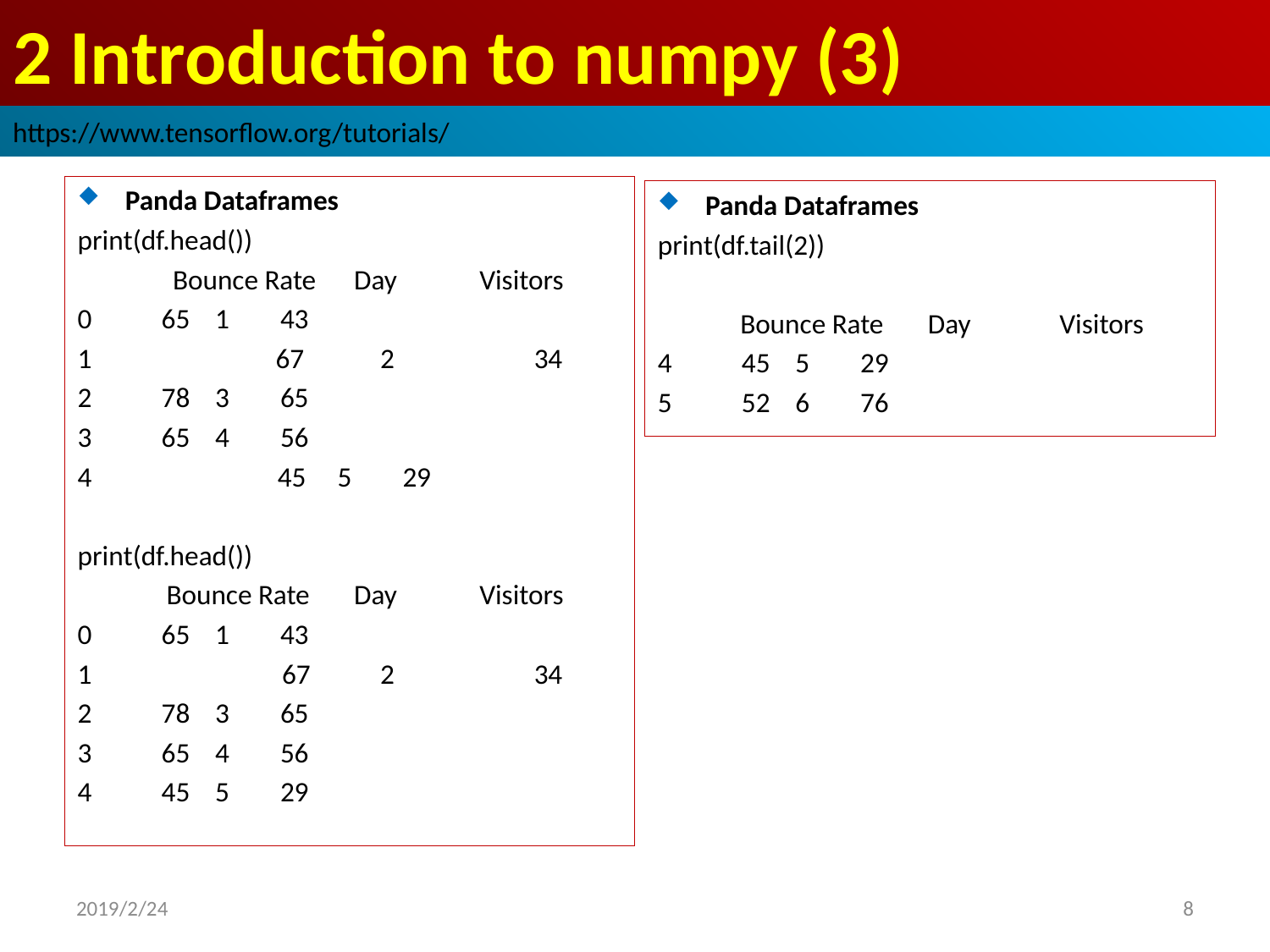

# 2 Introduction to numpy (3)
https://www.tensorflow.org/tutorials/
Panda Dataframes
print(df.head())
               Bounce Rate      Day             Visitors
0           65    1        43
1                             67            2                      34
2           78    3        65
3           65    4        56
                        45     5        29

print(df.head())
              Bounce Rate       Day             Visitors
0           65    1        43
1                              67           2                      34
2           78    3        65
3           65    4        56
4           45    5        29
Panda Dataframes
print(df.tail(2))

             Bounce Rate       Day              Visitors
4           45    5        29
5           52    6        76
2019/2/24
8